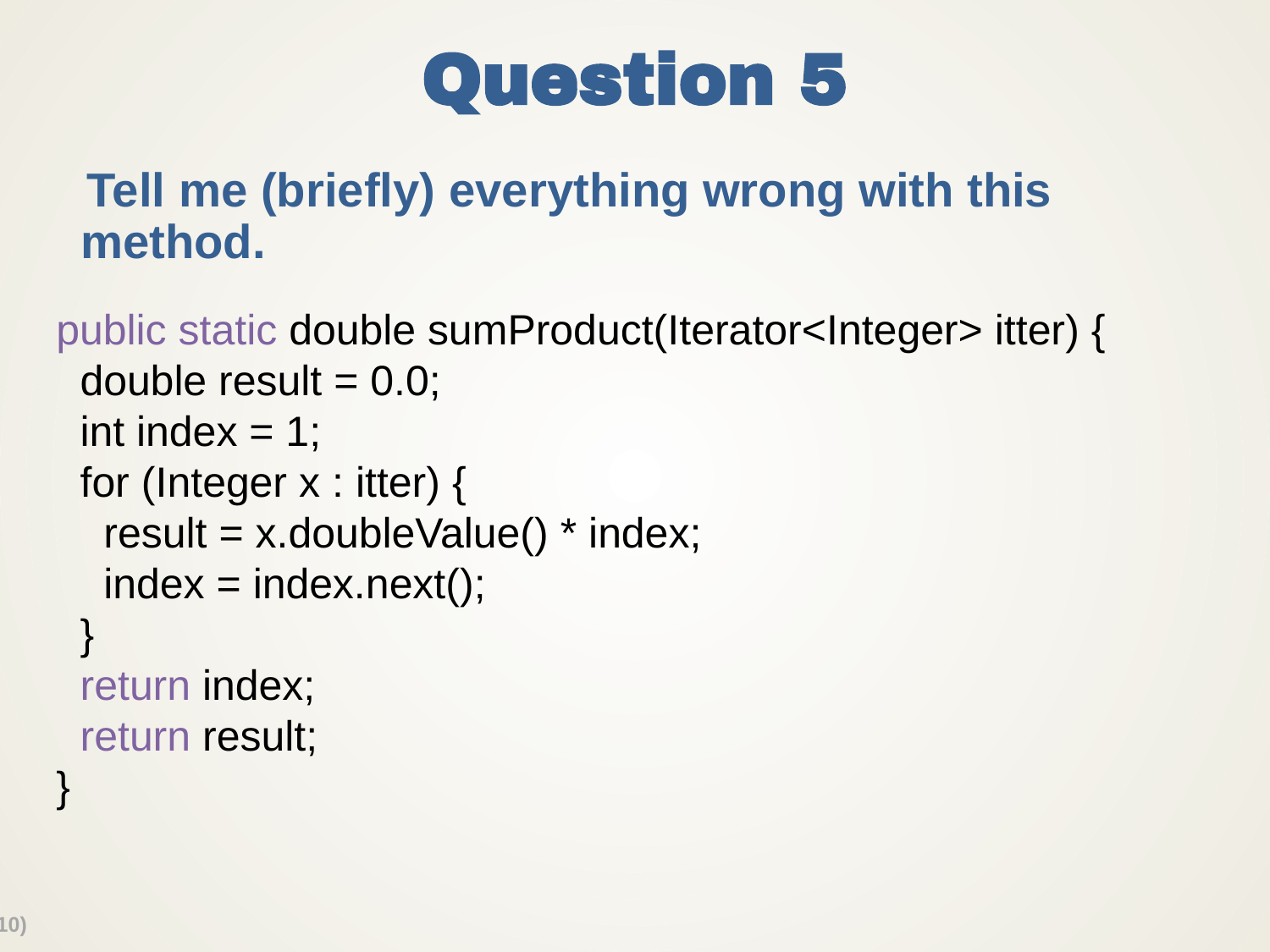

# Question 5
Tell me (briefly) everything wrong with this method.
public static double sumProduct(Iterator<Integer> itter) {
  double result = 0.0;
  int index = 1;
  for (Integer x : itter) {
    result = x.doubleValue() * index;
    index = index.next();
  }
  return index;
  return result;
}